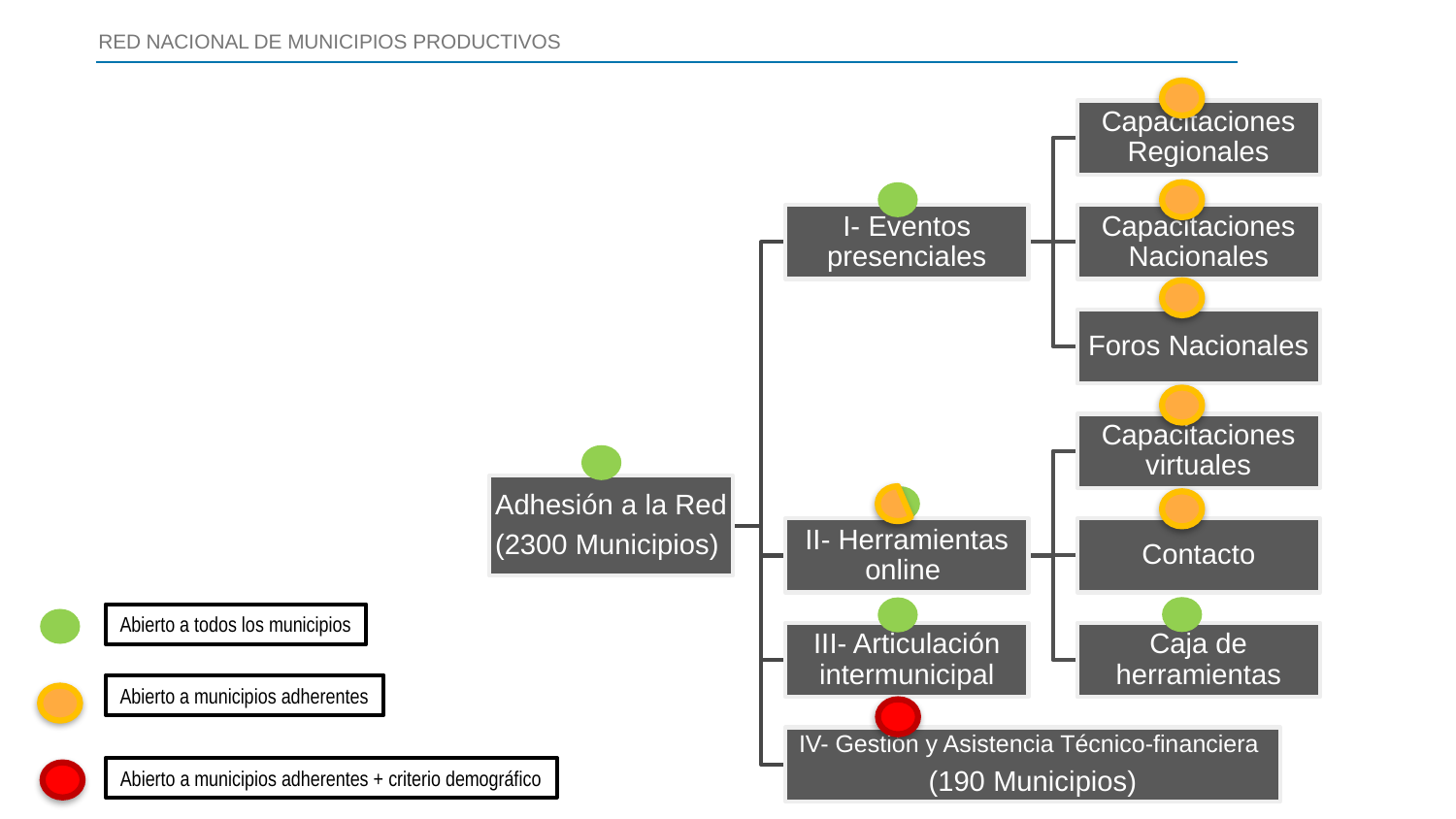

RED NACIONAL DE MUNICIPIOS PRODUCTIVOS

Adhesión a la Red
(2300 Municipios)
I- Eventos presenciales
Capacitaciones Regionales
Capacitaciones Nacionales
Foros Nacionales
II- Herramientas online
Capacitaciones virtuales
Contacto
Caja de herramientas
III- Articulación intermunicipal
IV- Gestión y Asistencia Técnico-financiera
(190 Municipios)

Abierto a todos los municipios

Abierto a municipios adherentes

Abierto a municipios adherentes + criterio demográfico